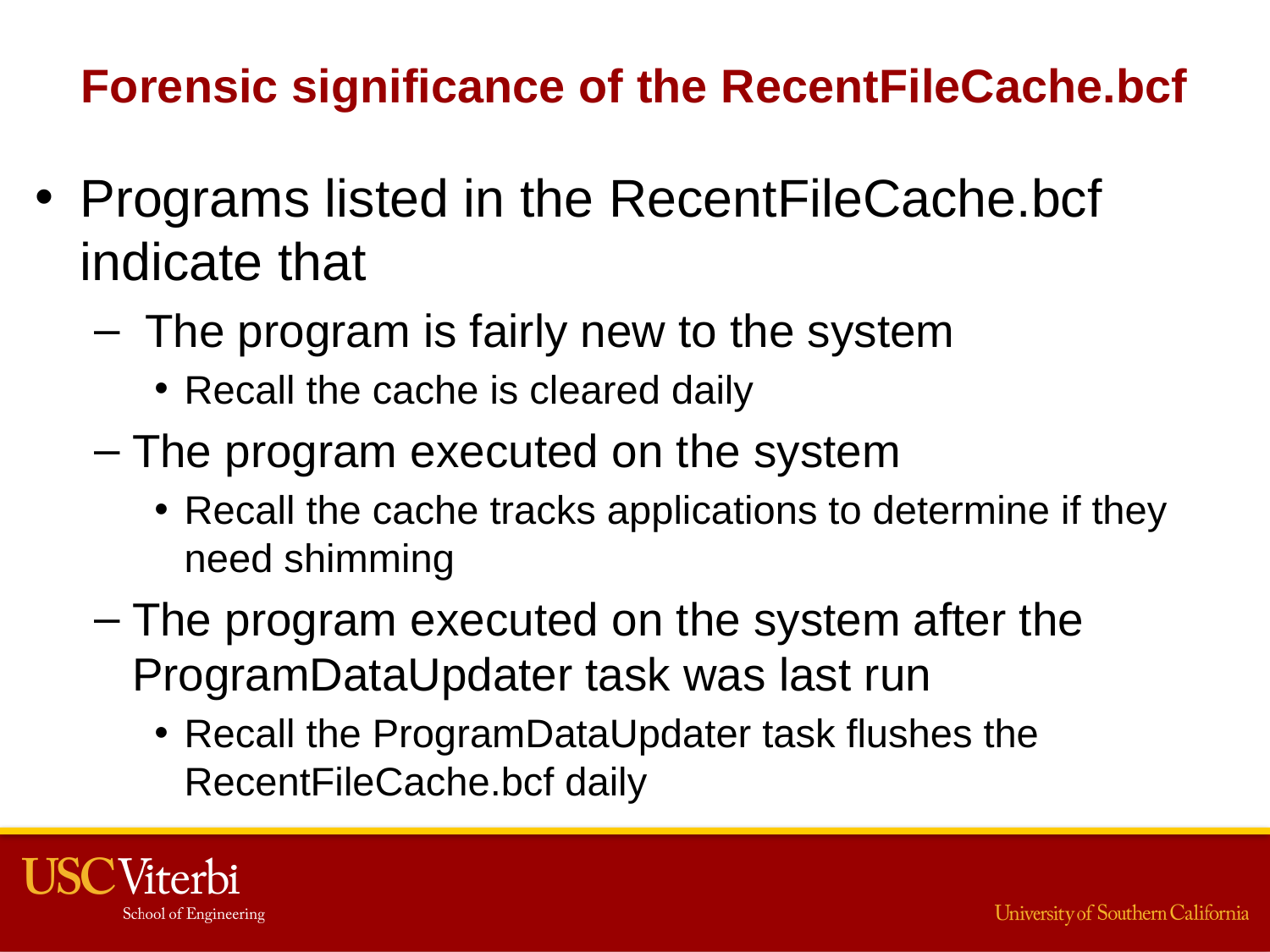

# Forensic significance of the RecentFileCache.bcf
Programs listed in the RecentFileCache.bcf indicate that
 The program is fairly new to the system
Recall the cache is cleared daily
The program executed on the system
Recall the cache tracks applications to determine if they need shimming
The program executed on the system after the ProgramDataUpdater task was last run
Recall the ProgramDataUpdater task flushes the RecentFileCache.bcf daily